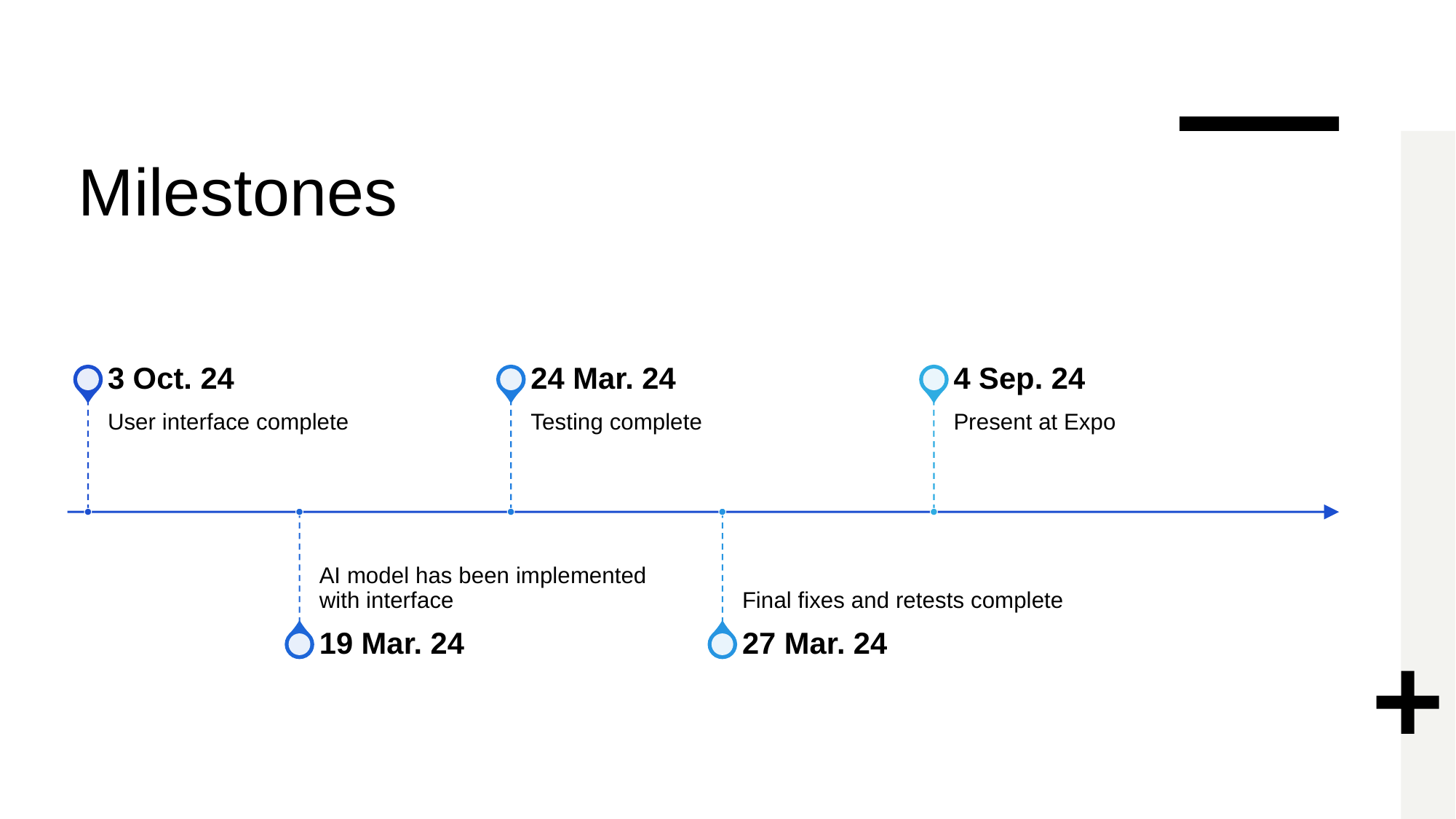

# Milestones
User interface complete
3 Oct. 24
AI model has been implemented with interface
19 Mar. 24
Testing complete
24 Mar. 24
Final fixes and retests complete
27 Mar. 24
Present at Expo
4 Sep. 24